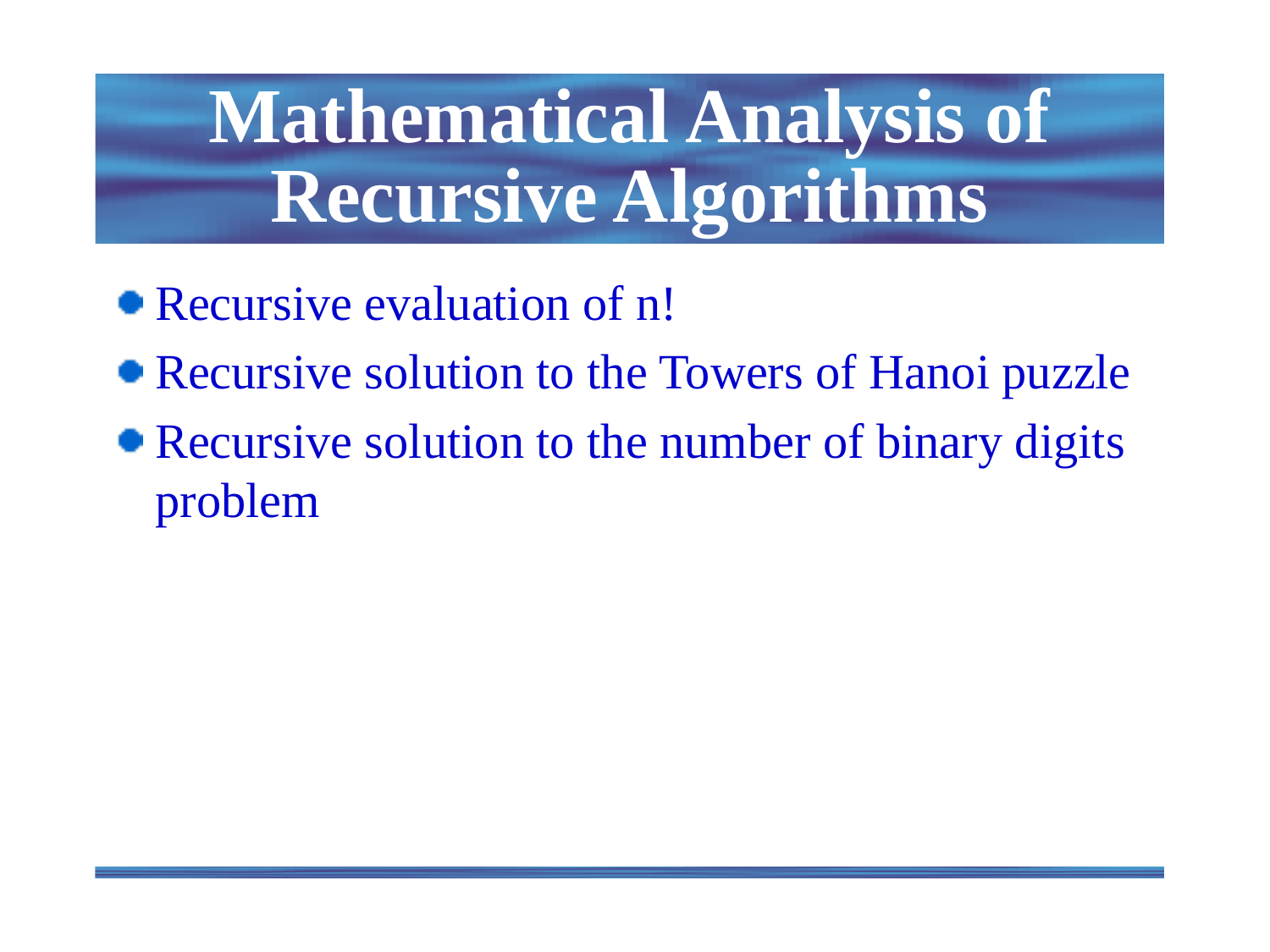

# Mathematical Analysis of Recursive Algorithms
Recursive evaluation of n!
Recursive solution to the Towers of Hanoi puzzle
Recursive solution to the number of binary digits problem